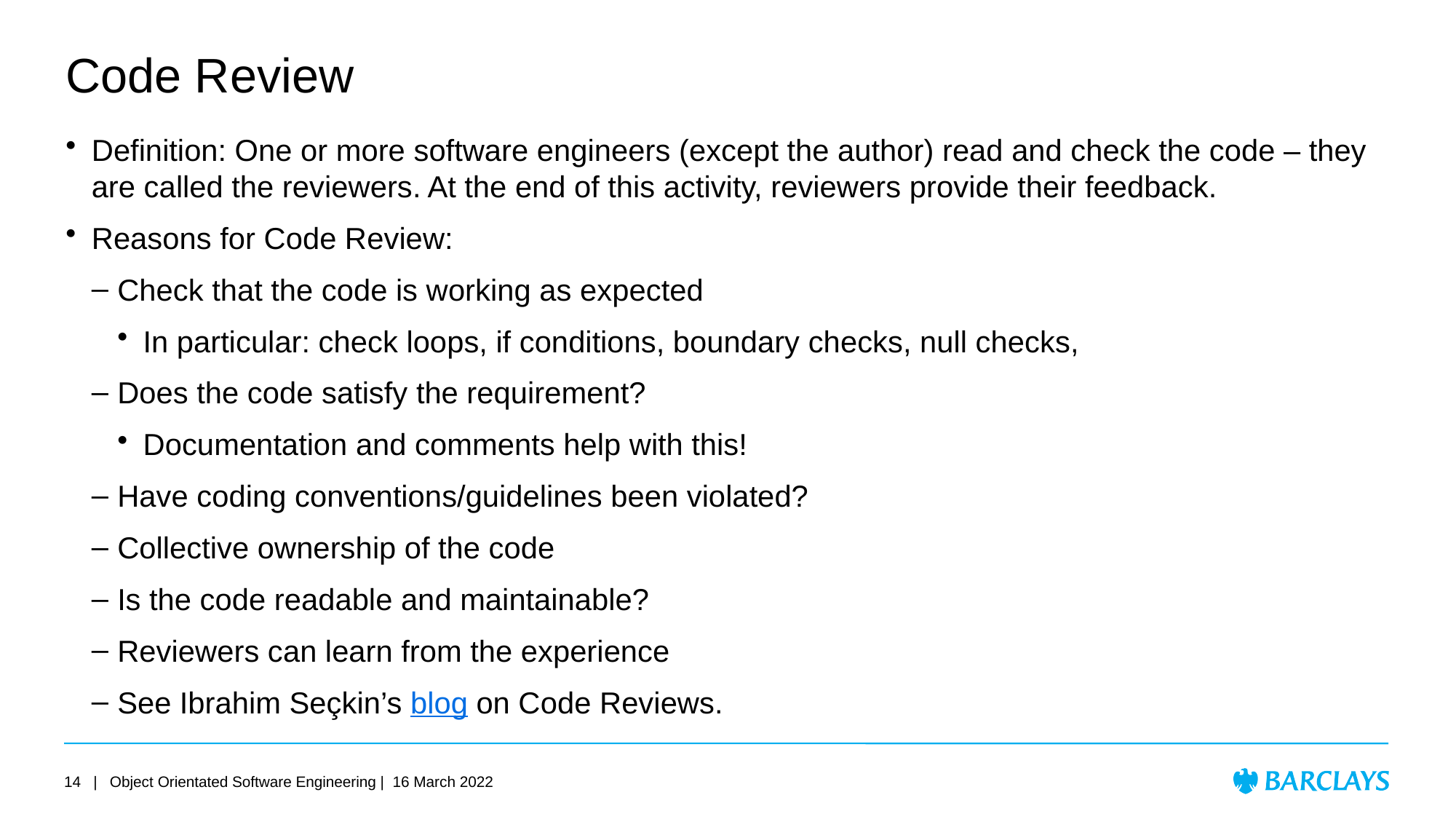

# Code Review
Definition: One or more software engineers (except the author) read and check the code – they are called the reviewers. At the end of this activity, reviewers provide their feedback.
Reasons for Code Review:
Check that the code is working as expected
In particular: check loops, if conditions, boundary checks, null checks,
Does the code satisfy the requirement?
Documentation and comments help with this!
Have coding conventions/guidelines been violated?
Collective ownership of the code
Is the code readable and maintainable?
Reviewers can learn from the experience
See Ibrahim Seçkin’s blog on Code Reviews.